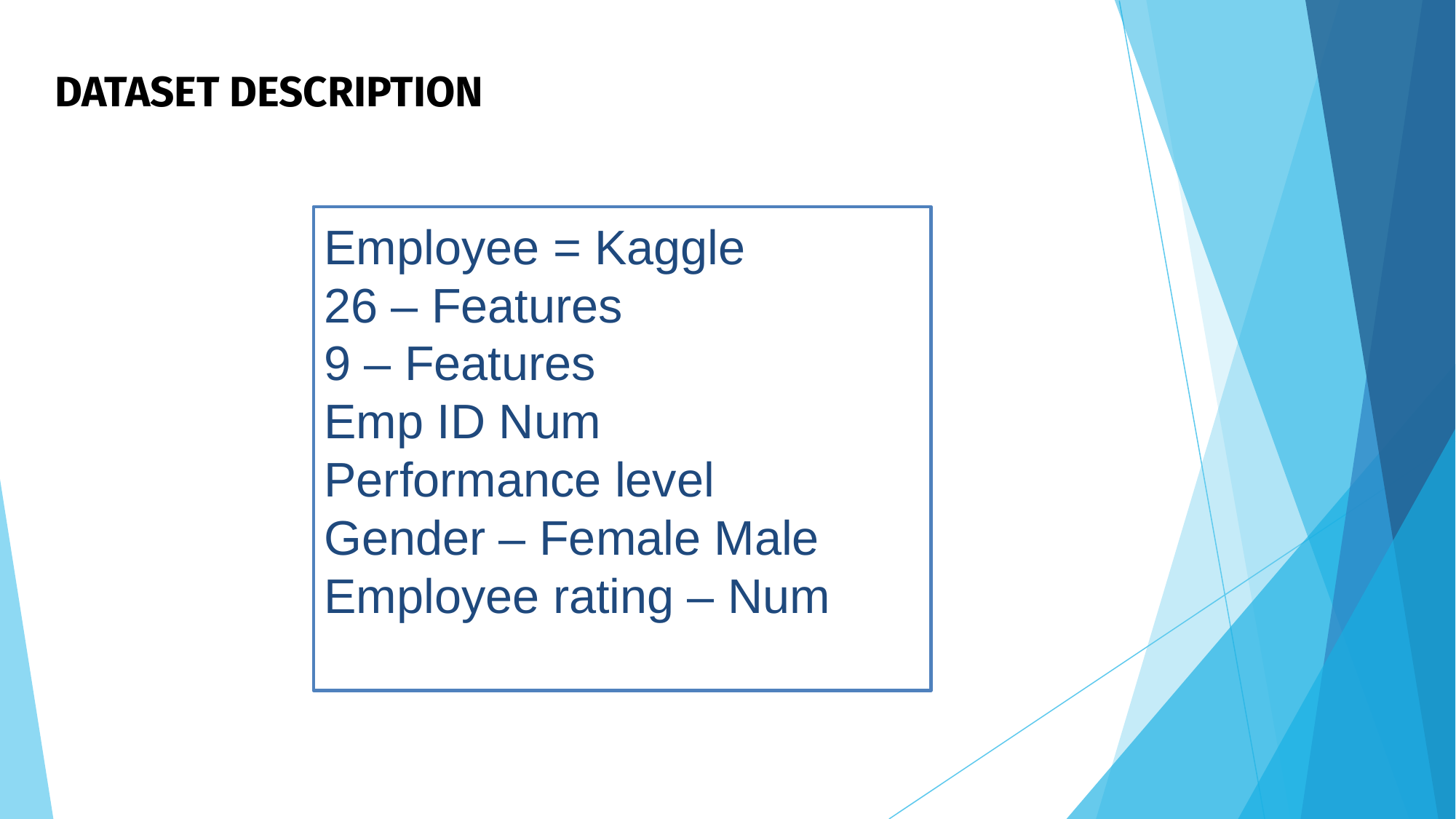

# DATASET DESCRIPTION

Employee = Kaggle
26 – Features
9 – Features
Emp ID Num
Performance level
Gender – Female Male
Employee rating – Num